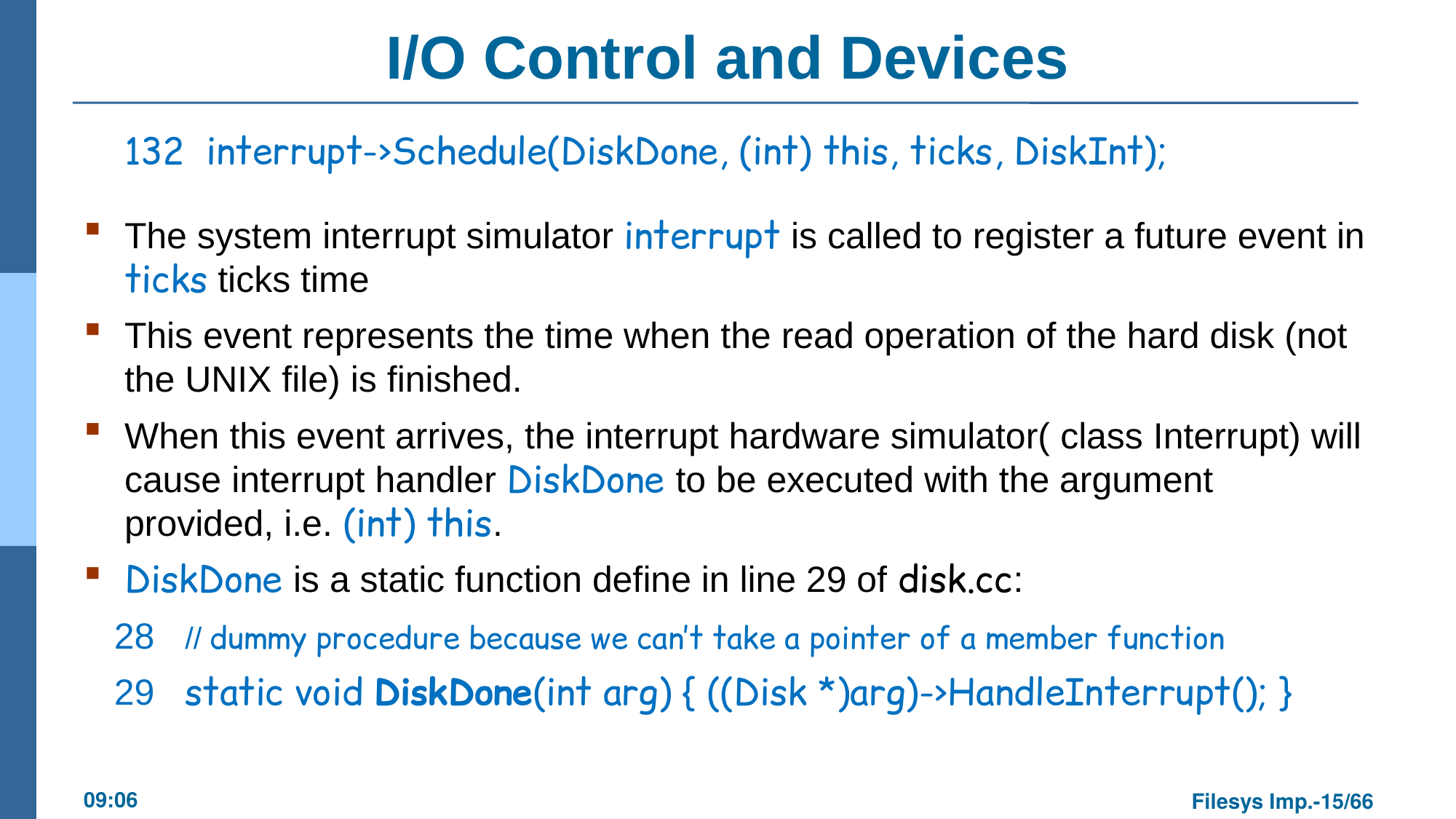

# I/O Control and Devices
	132  interrupt->Schedule(DiskDone, (int) this, ticks, DiskInt);

The system interrupt simulator interrupt is called to register a future event in ticks ticks time
This event represents the time when the read operation of the hard disk (not the UNIX file) is finished.
When this event arrives, the interrupt hardware simulator( class Interrupt) will cause interrupt handler DiskDone to be executed with the argument provided, i.e. (int) this.
DiskDone is a static function define in line 29 of disk.cc:
   28   // dummy procedure because we can’t take a pointer of a member function
   29   static void DiskDone(int arg) { ((Disk *)arg)->HandleInterrupt(); }